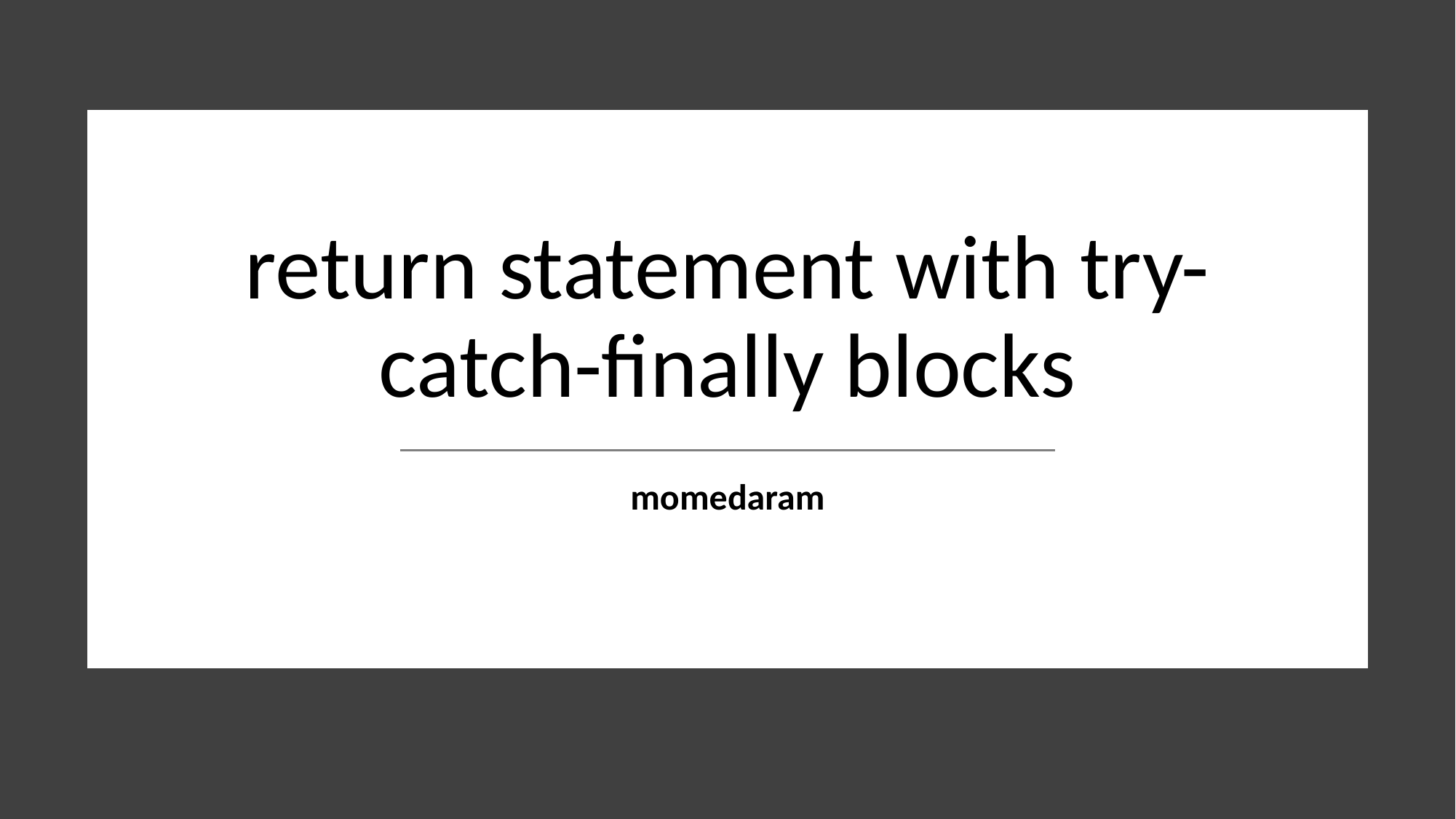

# return statement with try-catch-finally blocks
momedaram